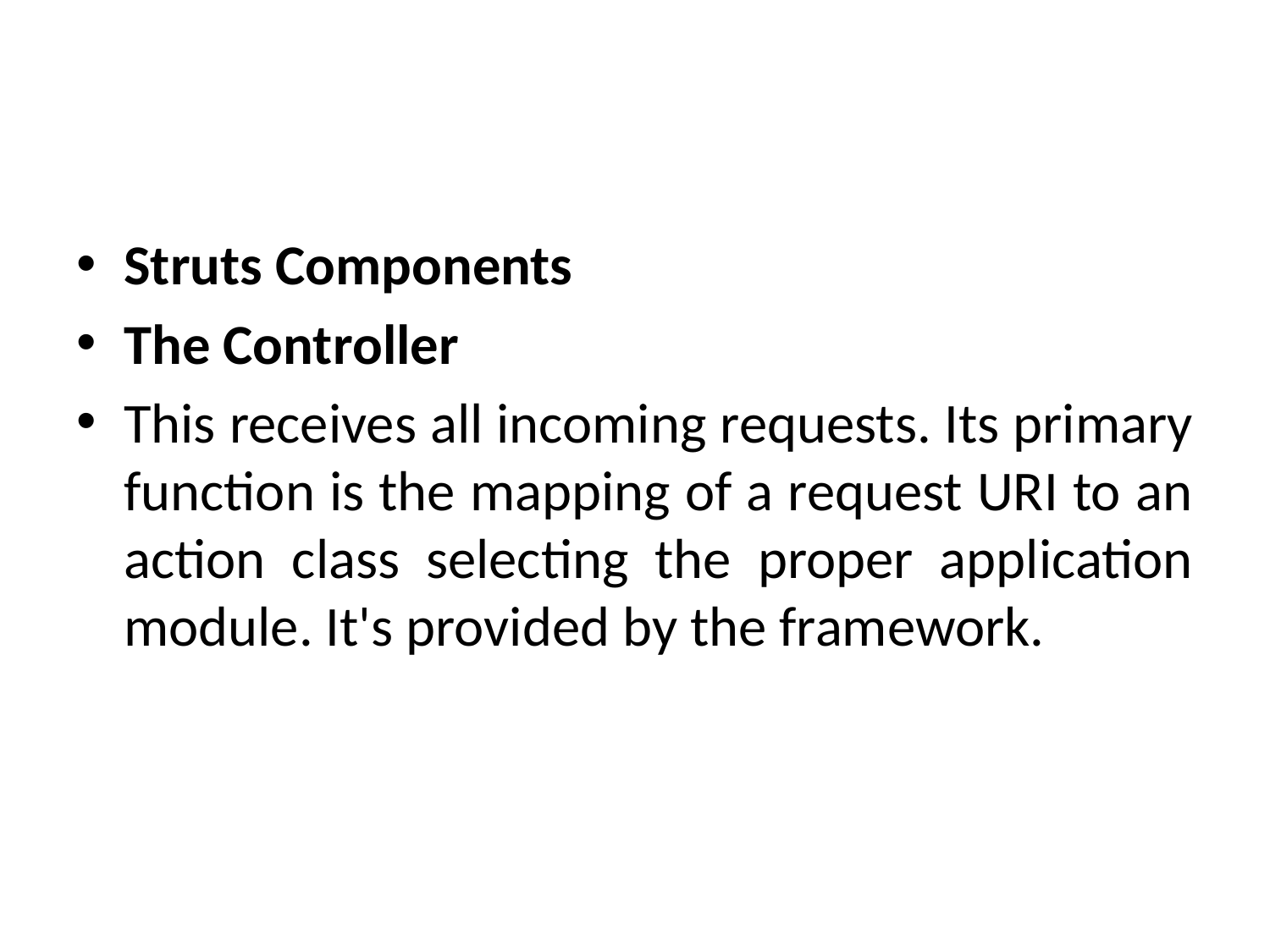

#
Struts Components
The Controller
This receives all incoming requests. Its primary function is the mapping of a request URI to an action class selecting the proper application module. It's provided by the framework.